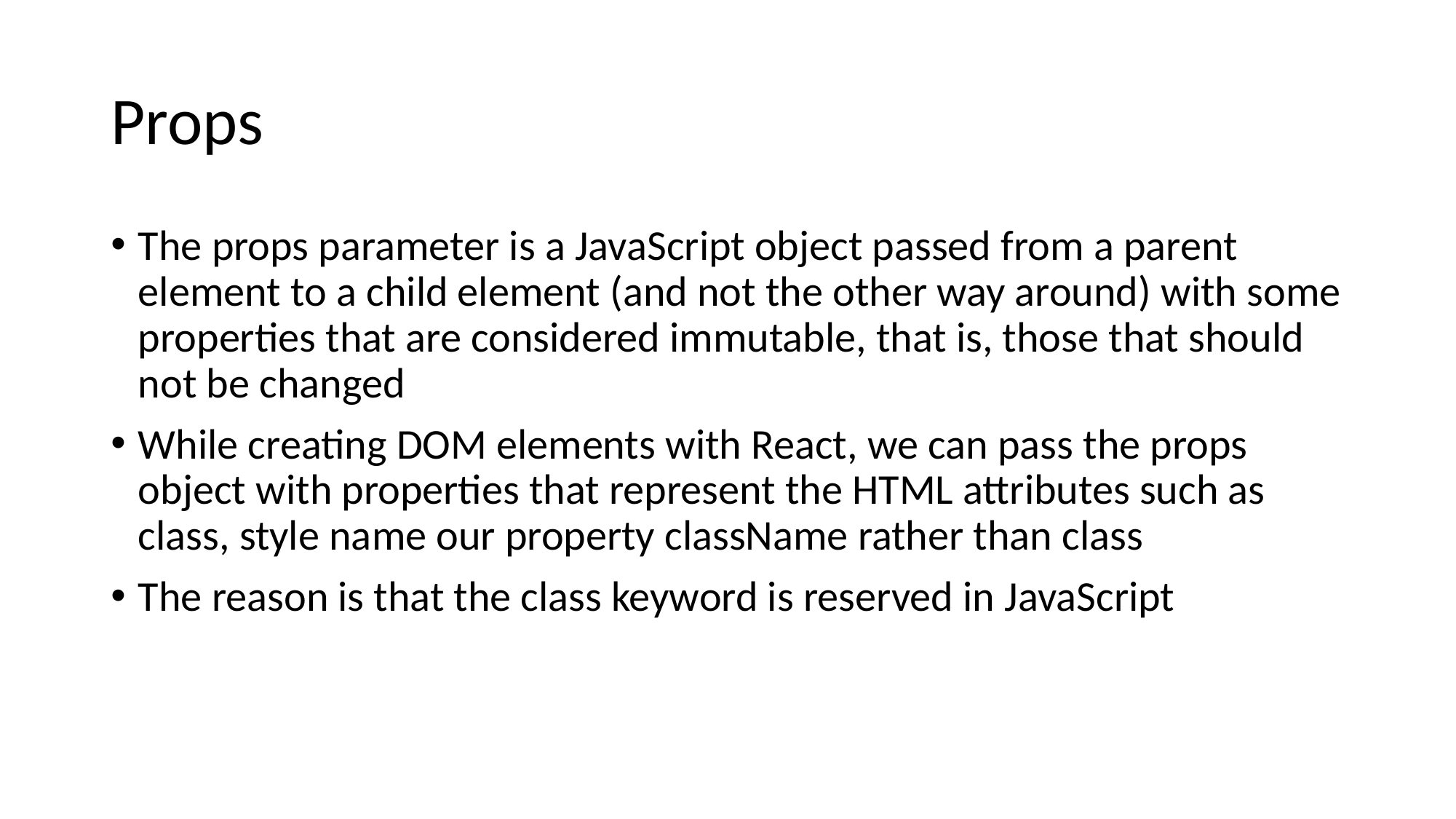

# Props
The props parameter is a JavaScript object passed from a parent element to a child element (and not the other way around) with some properties that are considered immutable, that is, those that should not be changed
While creating DOM elements with React, we can pass the props object with properties that represent the HTML attributes such as class, style name our property className rather than class
The reason is that the class keyword is reserved in JavaScript